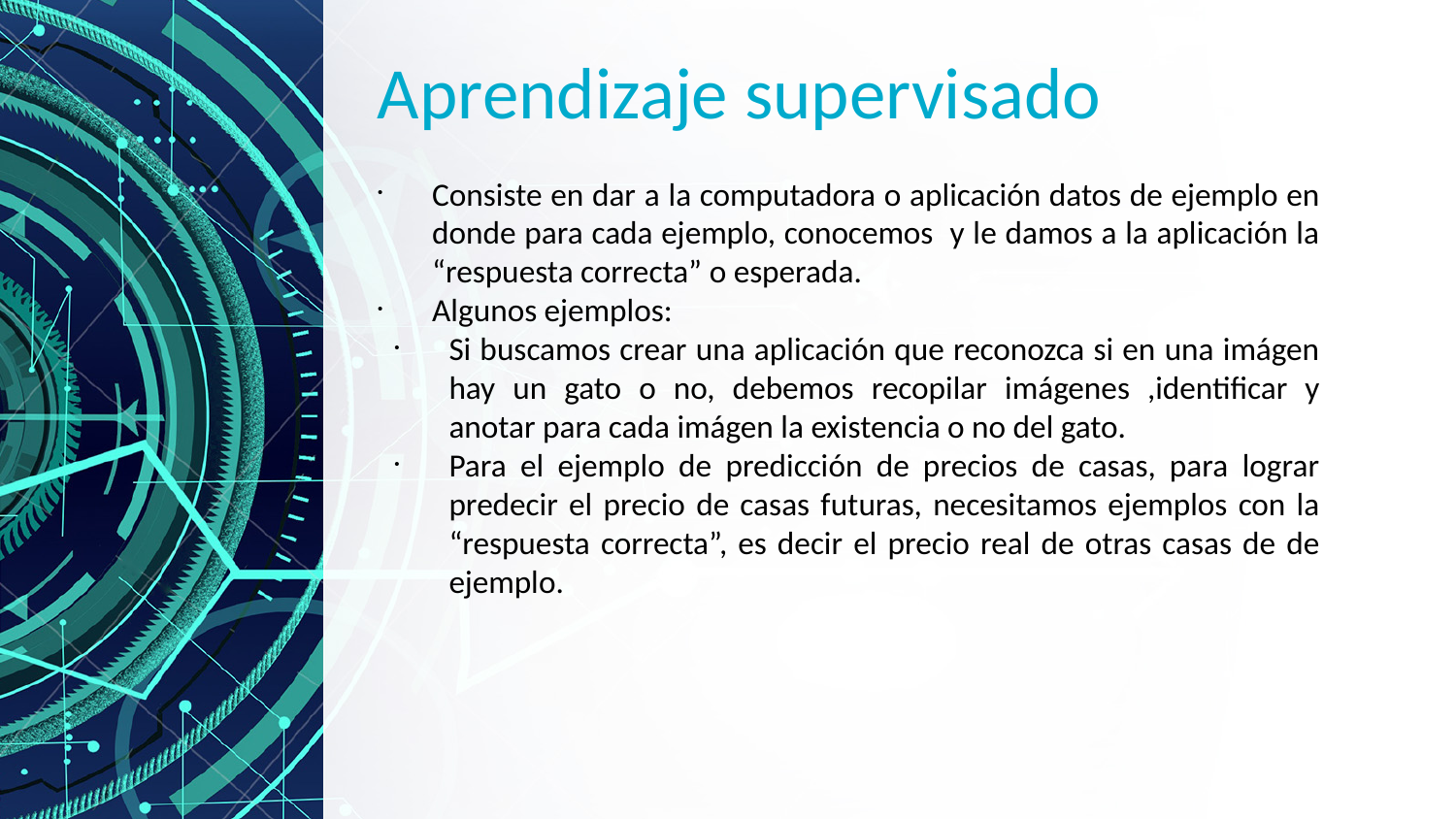

Aprendizaje supervisado
Consiste en dar a la computadora o aplicación datos de ejemplo en donde para cada ejemplo, conocemos  y le damos a la aplicación la “respuesta correcta” o esperada.
Algunos ejemplos:
Si buscamos crear una aplicación que reconozca si en una imágen hay un gato o no, debemos recopilar imágenes ,identificar y anotar para cada imágen la existencia o no del gato.
Para el ejemplo de predicción de precios de casas, para lograr predecir el precio de casas futuras, necesitamos ejemplos con la “respuesta correcta”, es decir el precio real de otras casas de de ejemplo.